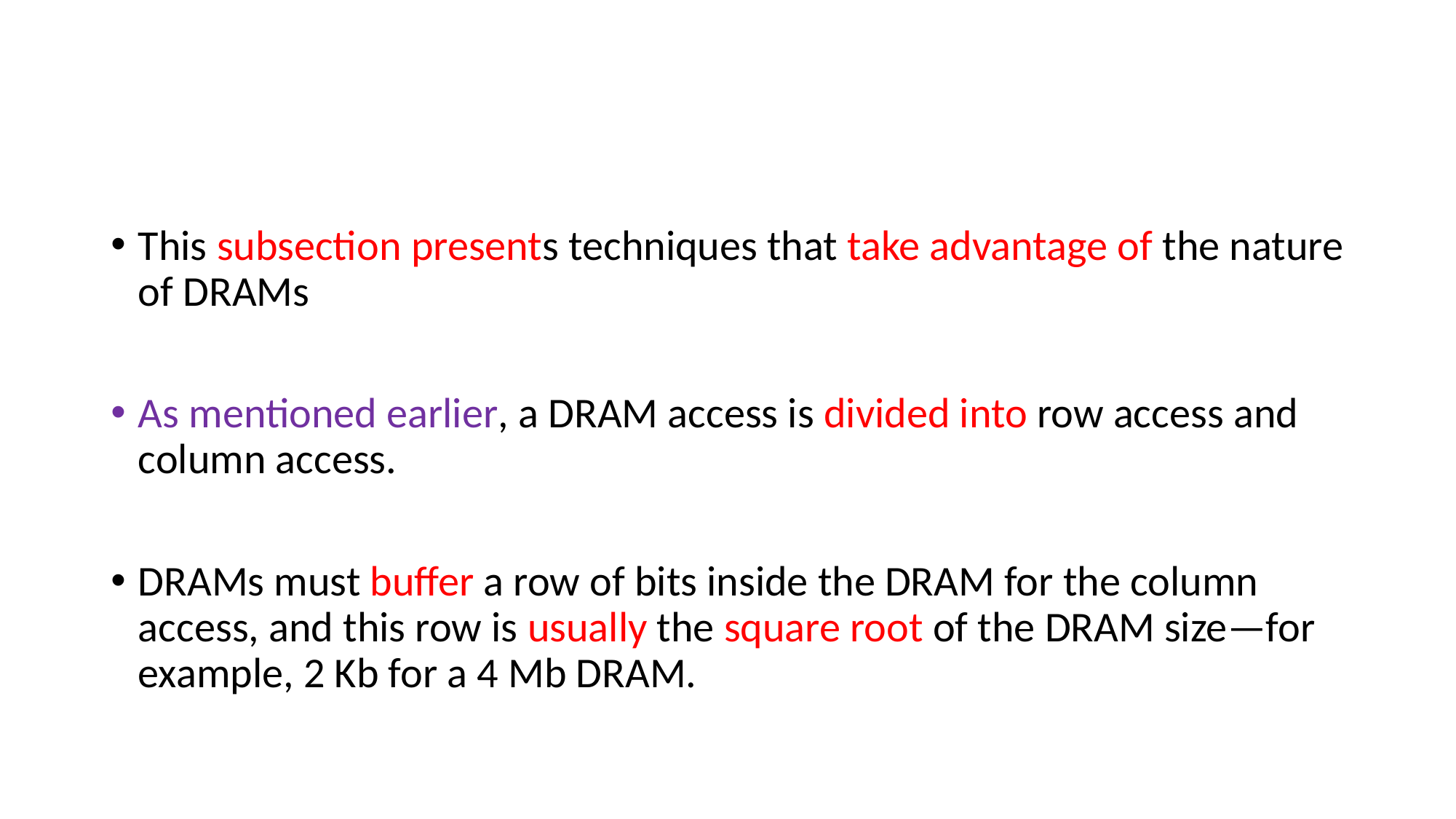

#
This subsection presents techniques that take advantage of the nature of DRAMs

As mentioned earlier, a DRAM access is divided into row access and column access.

DRAMs must buffer a row of bits inside the DRAM for the column access, and this row is usually the square root of the DRAM size—for example, 2 Kb for a 4 Mb DRAM.